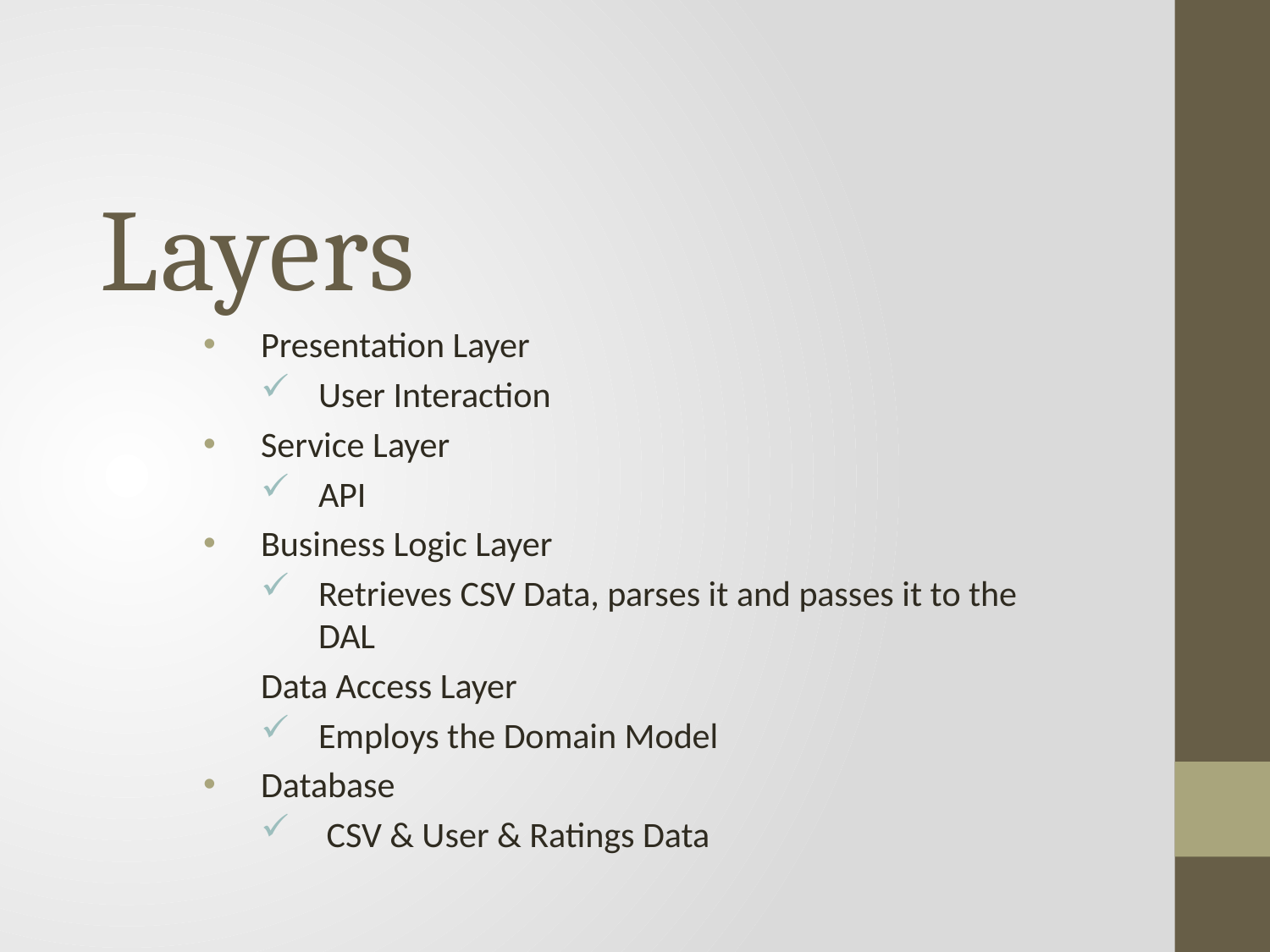

# Layers
Presentation Layer
User Interaction
Service Layer
API
Business Logic Layer
Retrieves CSV Data, parses it and passes it to the DAL
Data Access Layer
Employs the Domain Model
Database
 CSV & User & Ratings Data